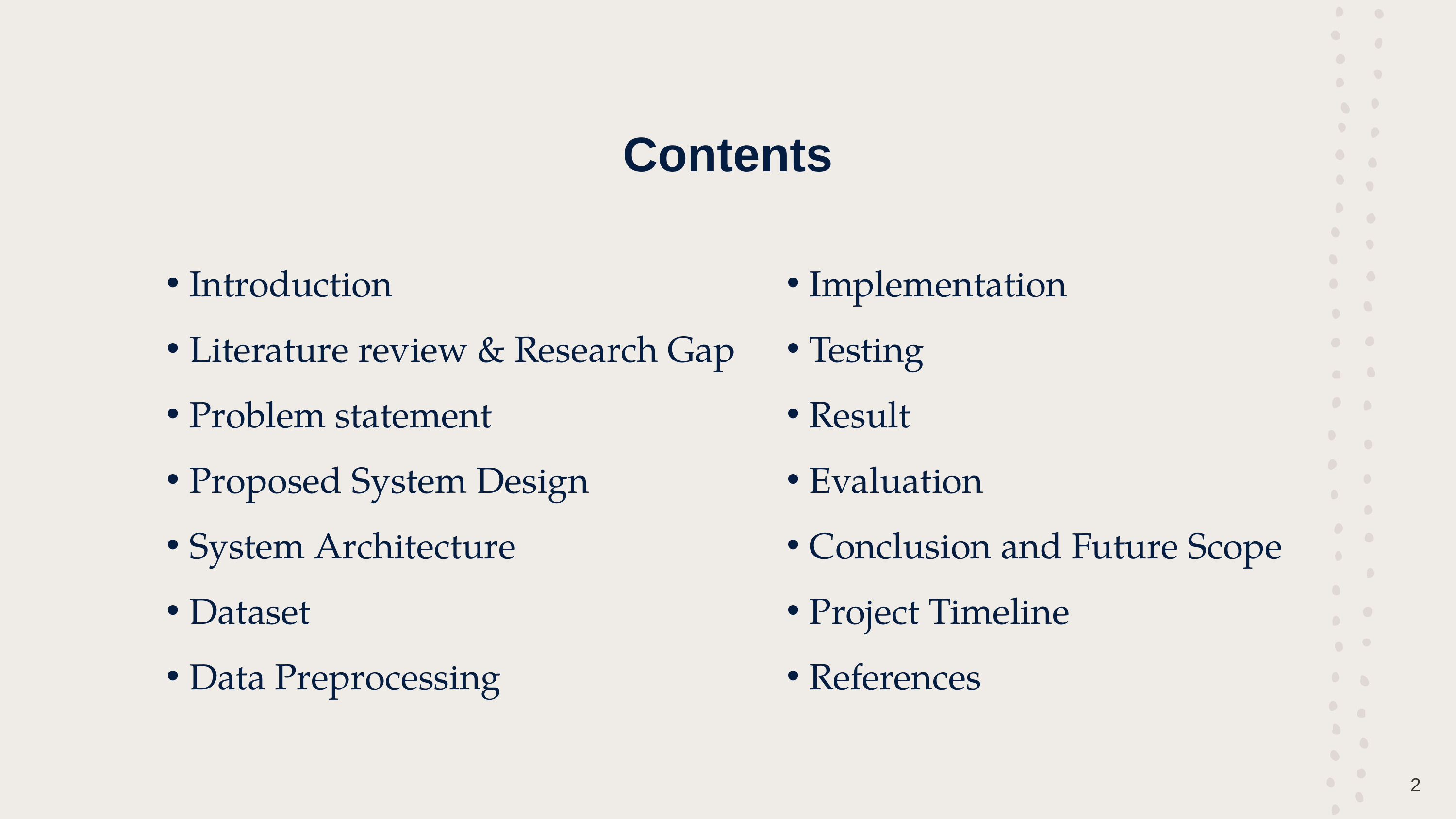

Contents
Introduction
Literature review & Research Gap
Problem statement
Proposed System Design
System Architecture
Dataset
Data Preprocessing
Implementation
Testing
Result
Evaluation
Conclusion and Future Scope
Project Timeline
References
2